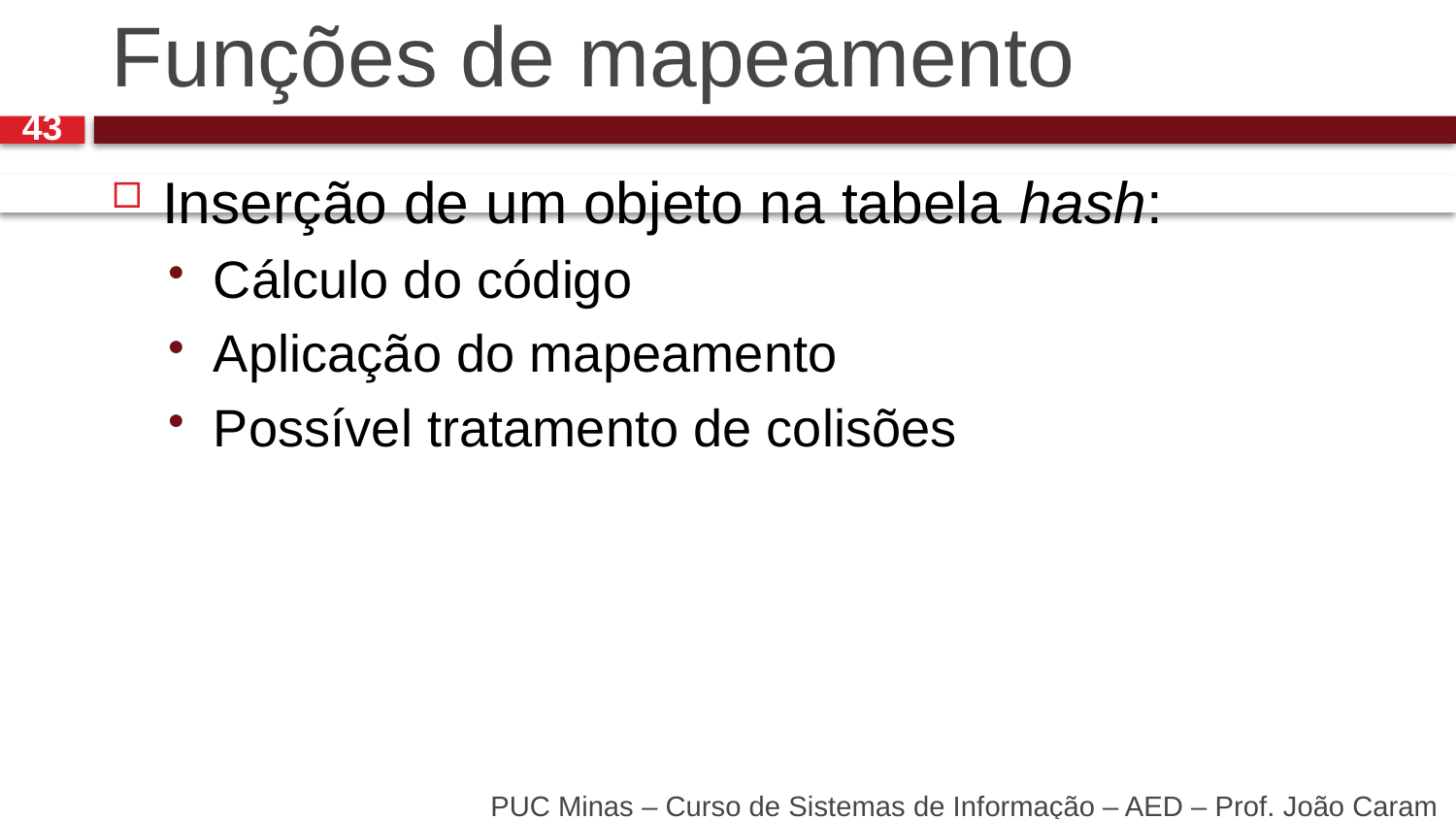

# Funções de mapeamento
43
Inserção de um objeto na tabela hash:
Cálculo do código
Aplicação do mapeamento
Possível tratamento de colisões
PUC Minas – Curso de Sistemas de Informação – AED – Prof. João Caram